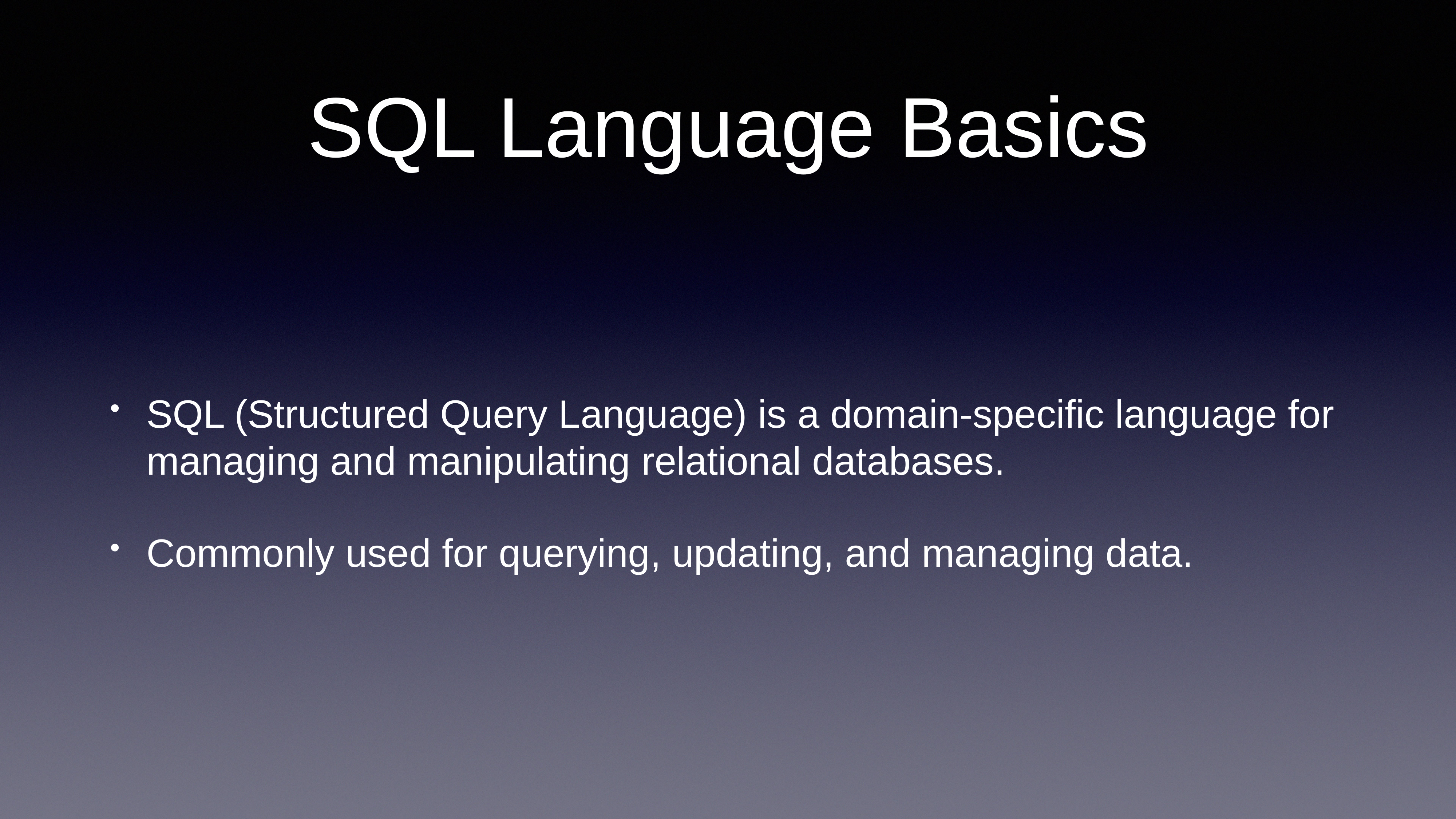

# SQL Language Basics
SQL (Structured Query Language) is a domain-specific language for managing and manipulating relational databases.
Commonly used for querying, updating, and managing data.